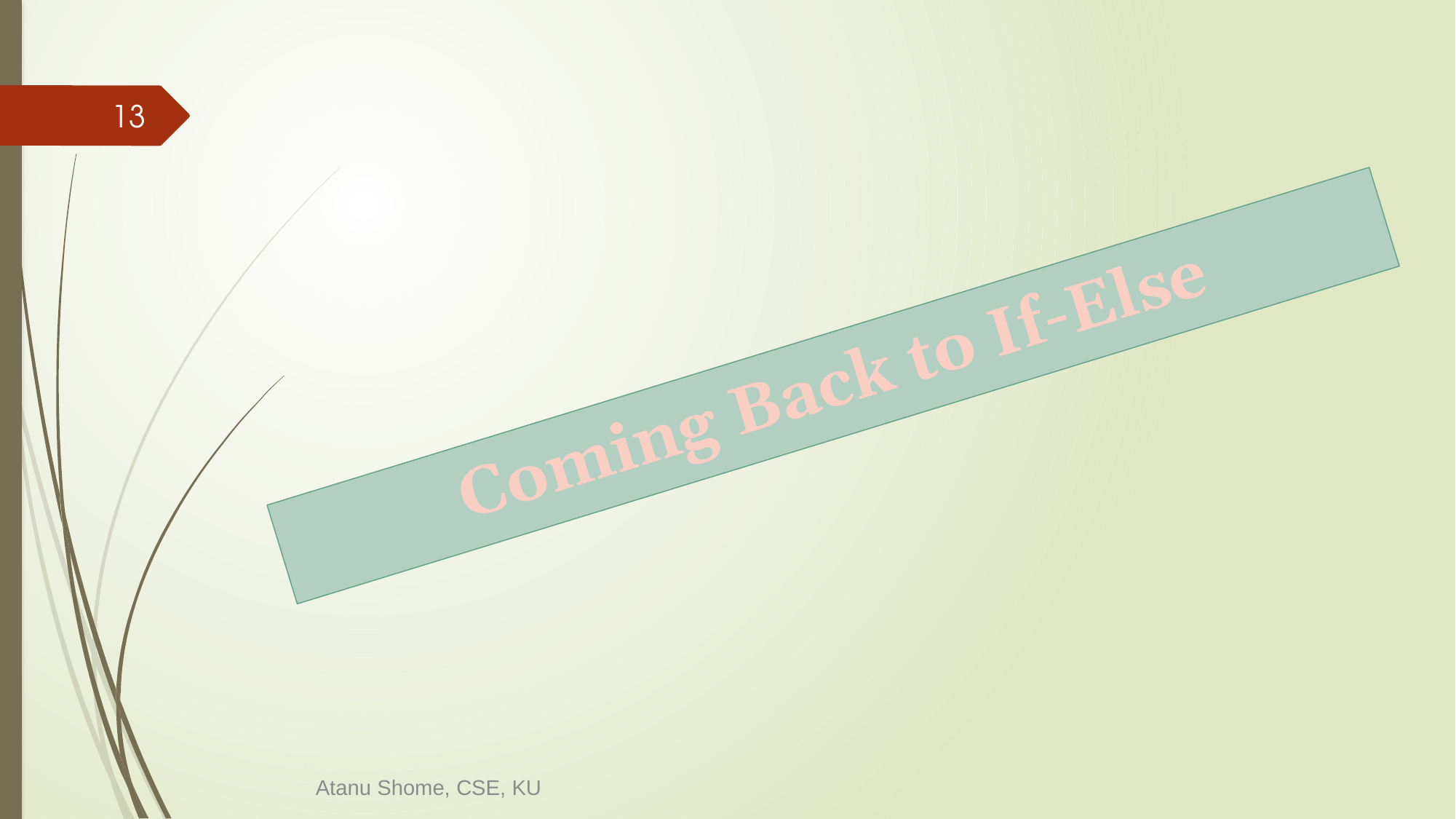

13
# Coming Back to If-Else
Atanu Shome, CSE, KU